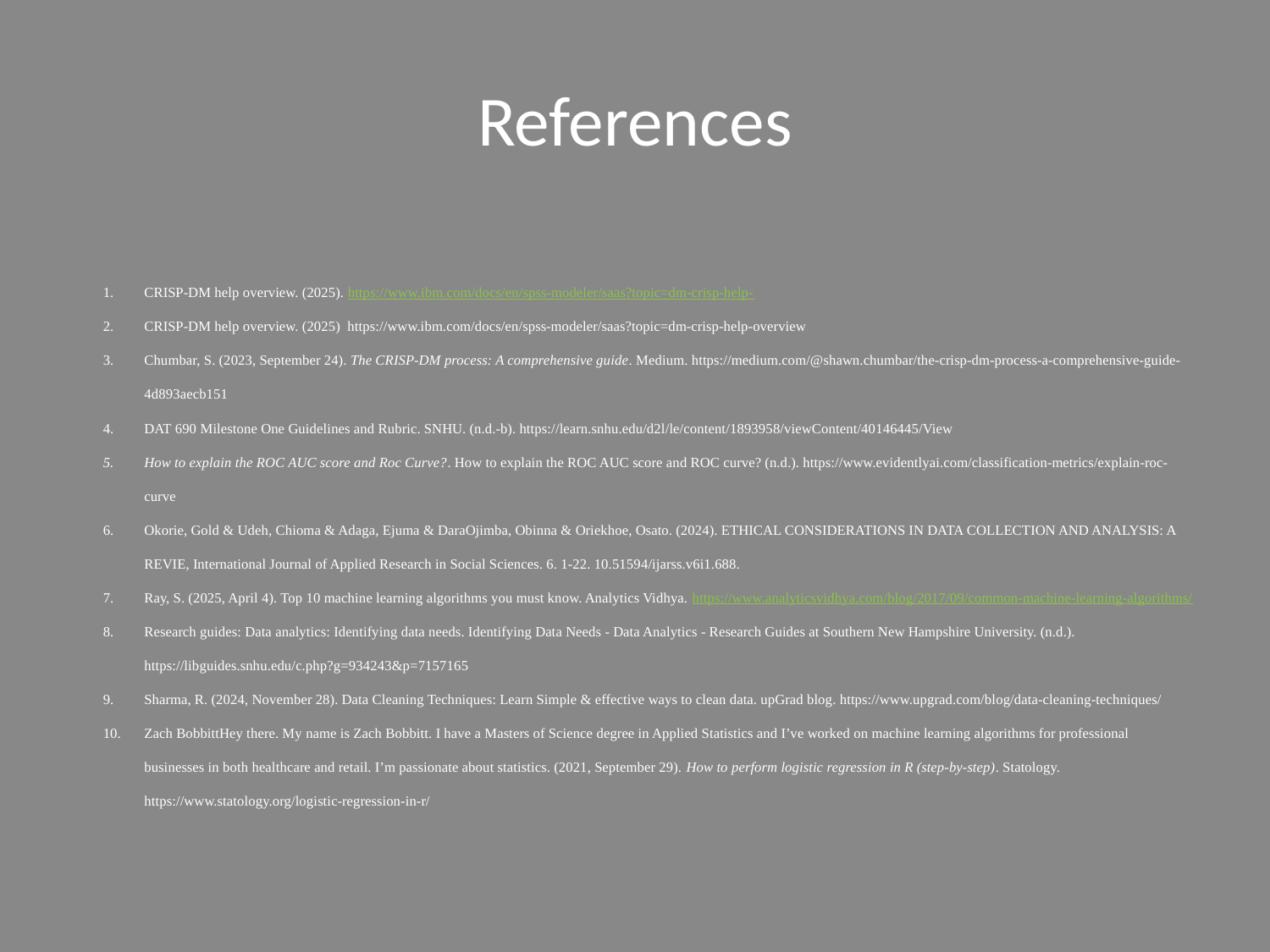

# References

CRISP-DM help overview. (2025). https://www.ibm.com/docs/en/spss-modeler/saas?topic=dm-crisp-help-
CRISP-DM help overview. (2025)  https://www.ibm.com/docs/en/spss-modeler/saas?topic=dm-crisp-help-overview
Chumbar, S. (2023, September 24). The CRISP-DM process: A comprehensive guide. Medium. https://medium.com/@shawn.chumbar/the-crisp-dm-process-a-comprehensive-guide-4d893aecb151
DAT 690 Milestone One Guidelines and Rubric. SNHU. (n.d.-b). https://learn.snhu.edu/d2l/le/content/1893958/viewContent/40146445/View
How to explain the ROC AUC score and Roc Curve?. How to explain the ROC AUC score and ROC curve? (n.d.). https://www.evidentlyai.com/classification-metrics/explain-roc-curve
Okorie, Gold & Udeh, Chioma & Adaga, Ejuma & DaraOjimba, Obinna & Oriekhoe, Osato. (2024). ETHICAL CONSIDERATIONS IN DATA COLLECTION AND ANALYSIS: A REVIE, International Journal of Applied Research in Social Sciences. 6. 1-22. 10.51594/ijarss.v6i1.688.
Ray, S. (2025, April 4). Top 10 machine learning algorithms you must know. Analytics Vidhya. https://www.analyticsvidhya.com/blog/2017/09/common-machine-learning-algorithms/
Research guides: Data analytics: Identifying data needs. Identifying Data Needs - Data Analytics - Research Guides at Southern New Hampshire University. (n.d.). https://libguides.snhu.edu/c.php?g=934243&p=7157165
Sharma, R. (2024, November 28). Data Cleaning Techniques: Learn Simple & effective ways to clean data. upGrad blog. https://www.upgrad.com/blog/data-cleaning-techniques/
Zach BobbittHey there. My name is Zach Bobbitt. I have a Masters of Science degree in Applied Statistics and I’ve worked on machine learning algorithms for professional businesses in both healthcare and retail. I’m passionate about statistics. (2021, September 29). How to perform logistic regression in R (step-by-step). Statology. https://www.statology.org/logistic-regression-in-r/